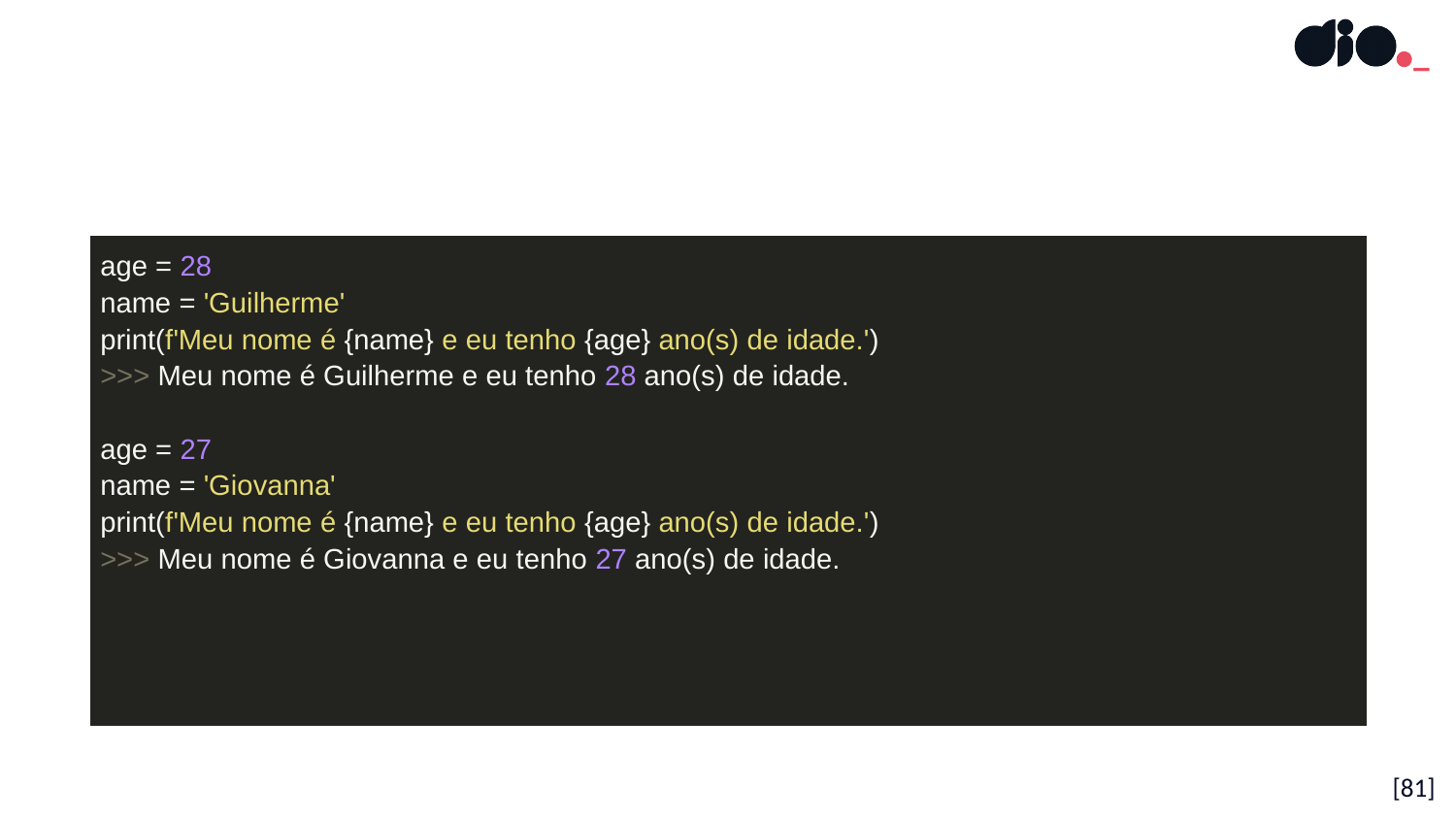

| age = 28 name = 'Guilherme' print(f'Meu nome é {name} e eu tenho {age} ano(s) de idade.') >>> Meu nome é Guilherme e eu tenho 28 ano(s) de idade. age = 27 name = 'Giovanna' print(f'Meu nome é {name} e eu tenho {age} ano(s) de idade.') >>> Meu nome é Giovanna e eu tenho 27 ano(s) de idade. |
| --- |
[81]